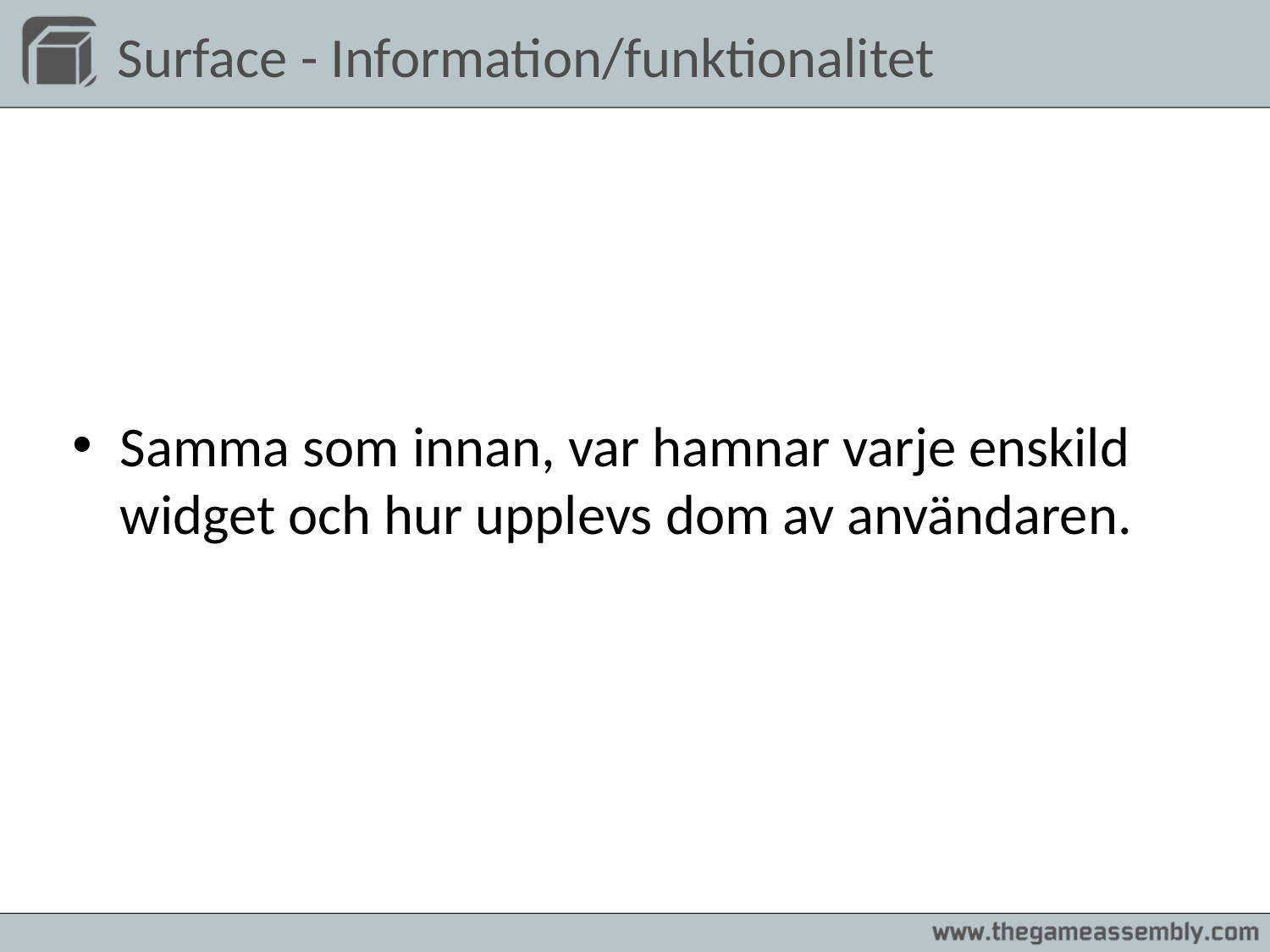

# Surface - Information/funktionalitet
Samma som innan, var hamnar varje enskild widget och hur upplevs dom av användaren.